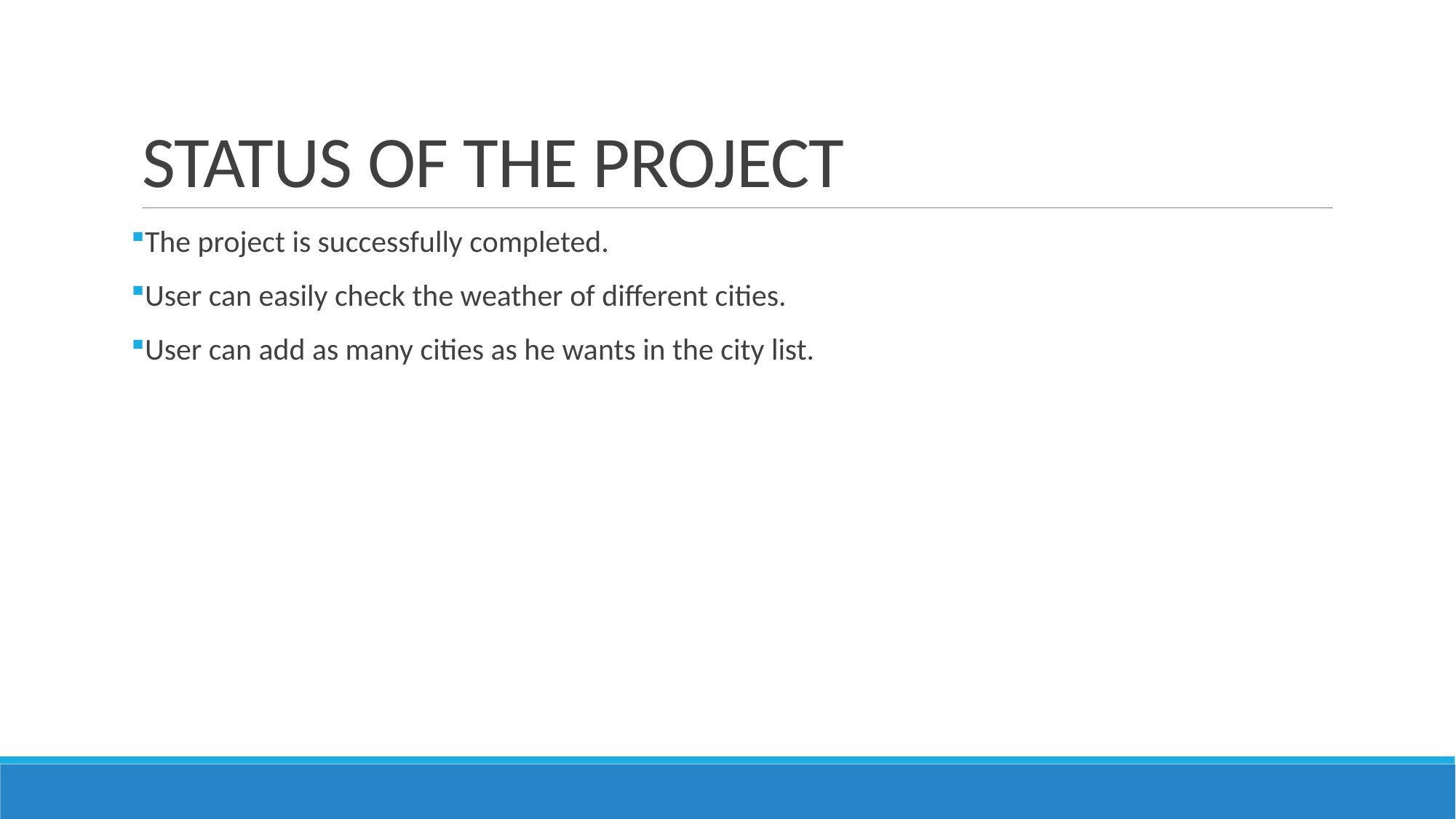

# STATUS OF THE PROJECT
The project is successfully completed.
User can easily check the weather of different cities.
User can add as many cities as he wants in the city list.